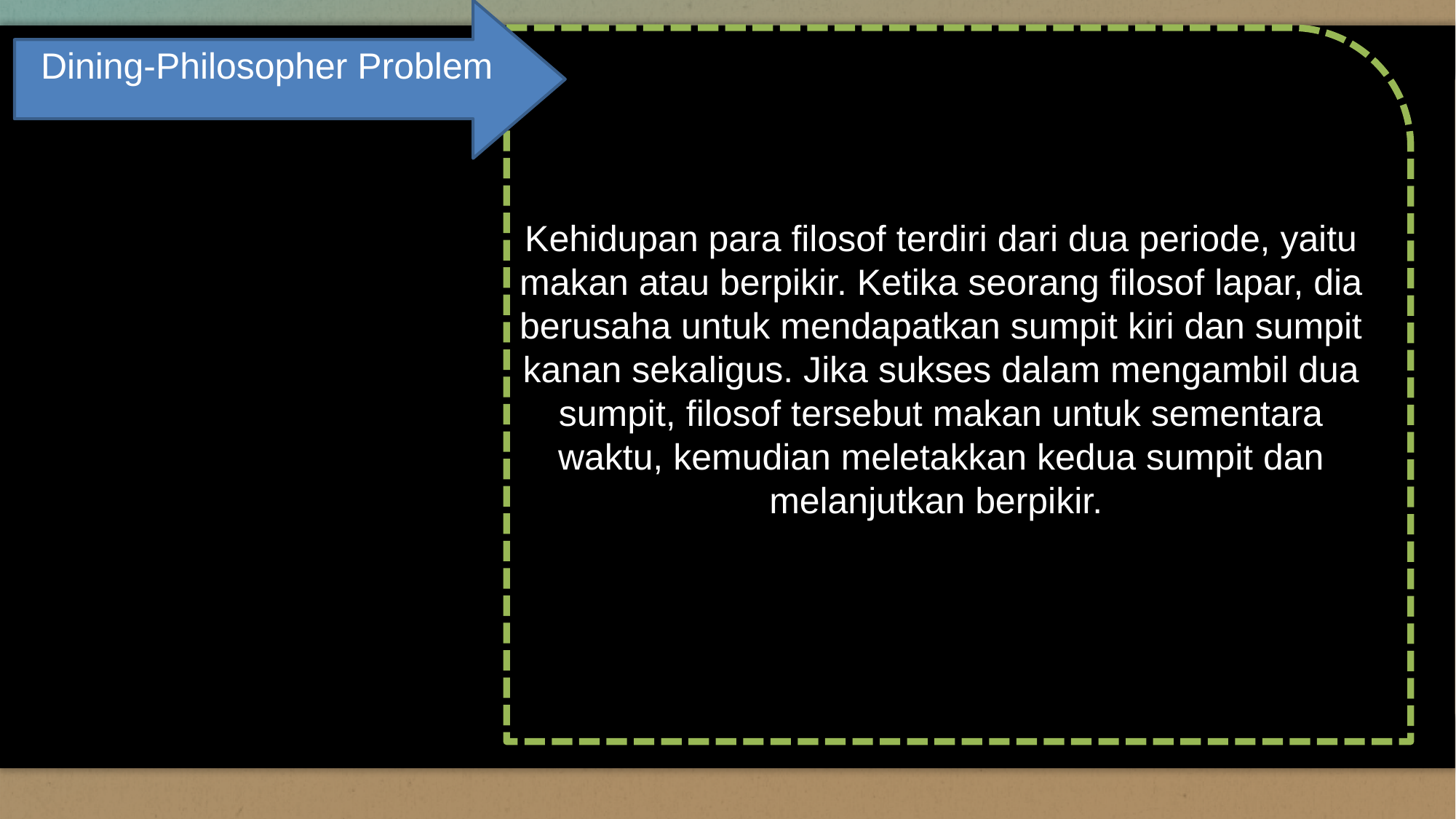

Dining-Philosopher Problem

Kehidupan para filosof terdiri dari dua periode, yaitu makan atau berpikir. Ketika seorang filosof lapar, dia berusaha untuk mendapatkan sumpit kiri dan sumpit kanan sekaligus. Jika sukses dalam mengambil dua sumpit, filosof tersebut makan untuk sementara waktu, kemudian meletakkan kedua sumpit dan melanjutkan berpikir.